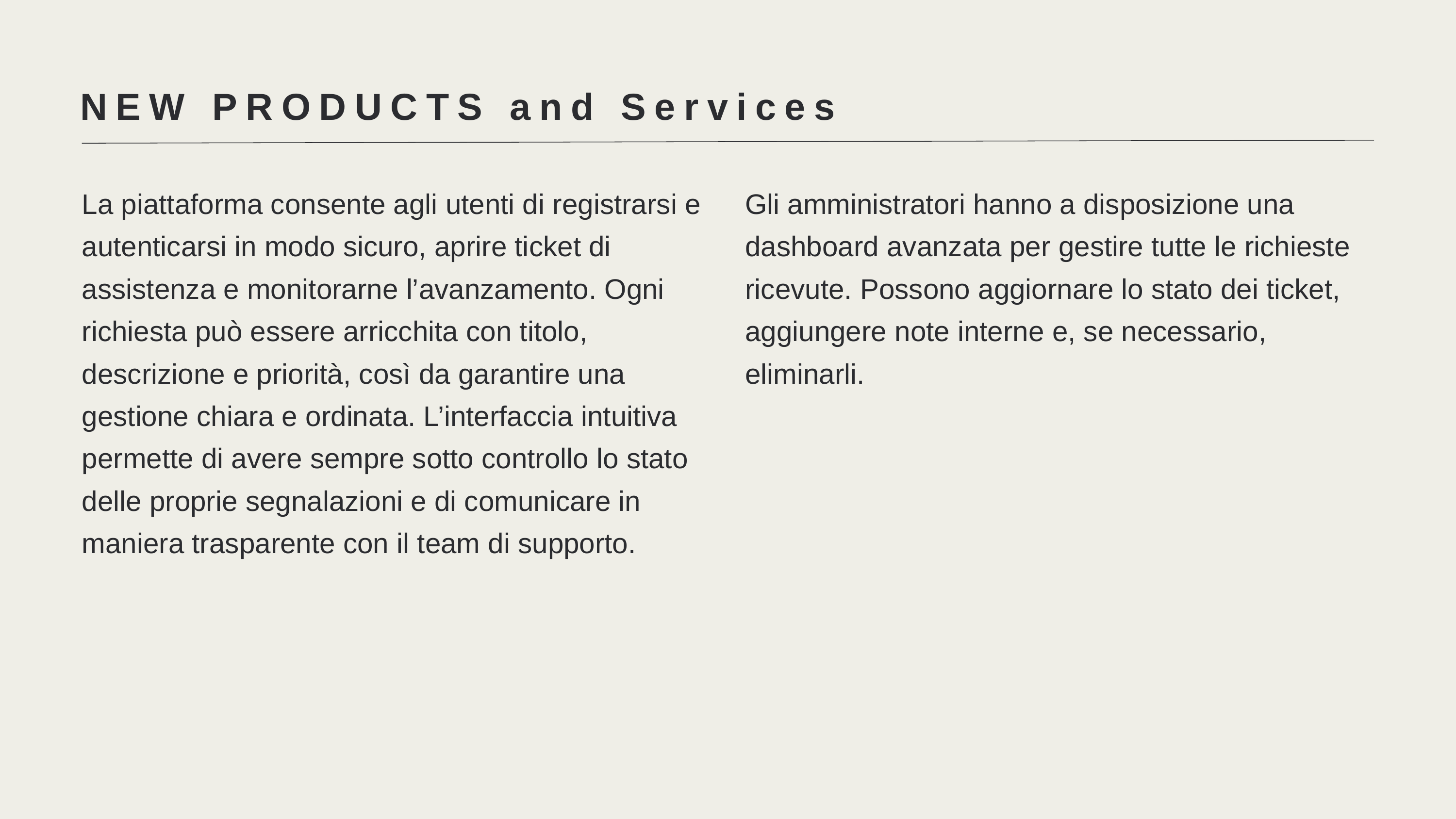

NEW PRODUCTS and Services

La piattaforma consente agli utenti di registrarsi e autenticarsi in modo sicuro, aprire ticket di assistenza e monitorarne l’avanzamento. Ogni richiesta può essere arricchita con titolo, descrizione e priorità, così da garantire una gestione chiara e ordinata. L’interfaccia intuitiva permette di avere sempre sotto controllo lo stato delle proprie segnalazioni e di comunicare in maniera trasparente con il team di supporto.
Gli amministratori hanno a disposizione una dashboard avanzata per gestire tutte le richieste ricevute. Possono aggiornare lo stato dei ticket, aggiungere note interne e, se necessario, eliminarli.